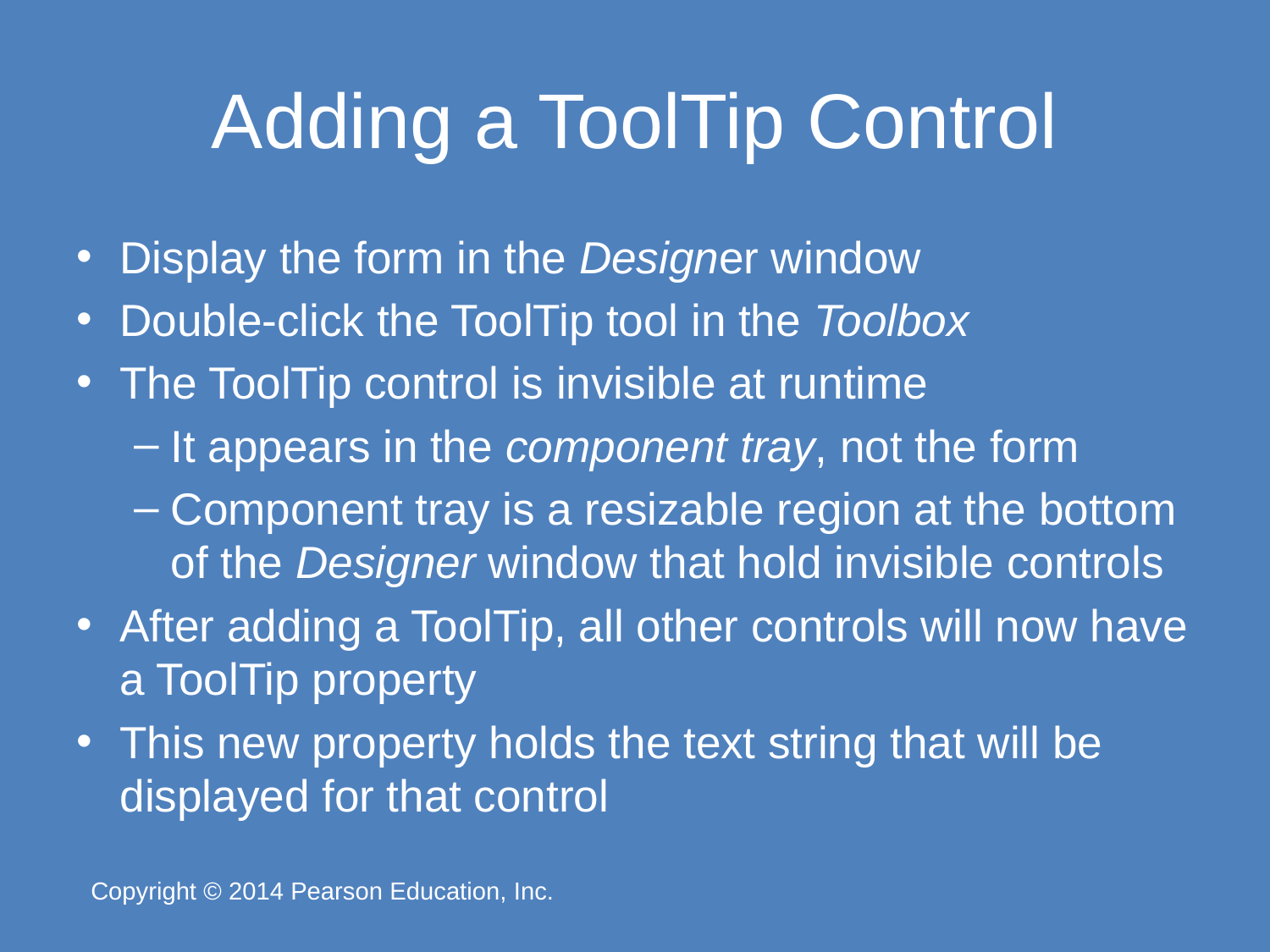

# Adding a ToolTip Control
Display the form in the Designer window
Double-click the ToolTip tool in the Toolbox
The ToolTip control is invisible at runtime
It appears in the component tray, not the form
Component tray is a resizable region at the bottom of the Designer window that hold invisible controls
After adding a ToolTip, all other controls will now have a ToolTip property
This new property holds the text string that will be displayed for that control